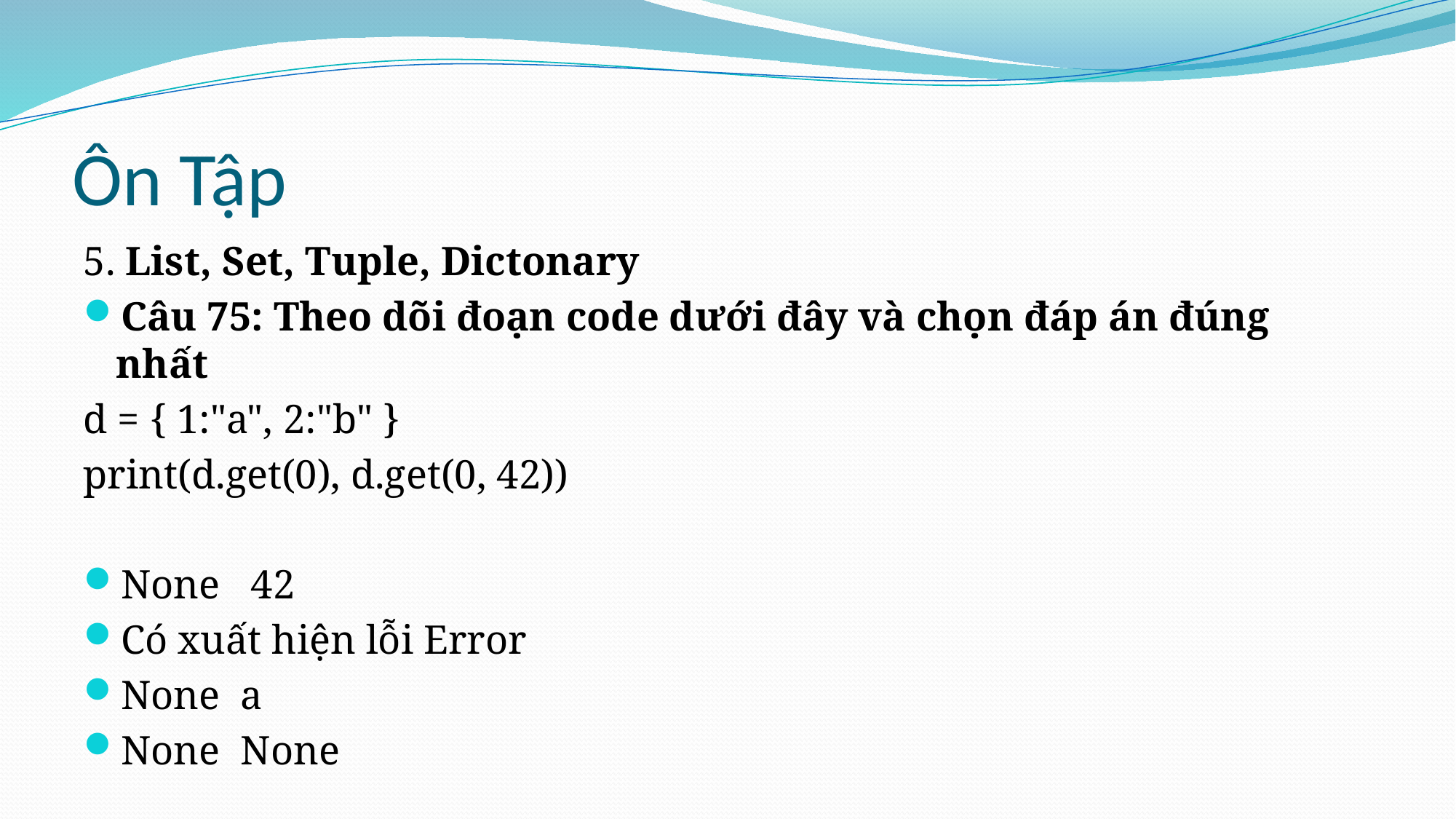

# Ôn Tập
5. List, Set, Tuple, Dictonary
Câu 75: Theo dõi đoạn code dưới đây và chọn đáp án đúng nhất
d = { 1:"a", 2:"b" }
print(d.get(0), d.get(0, 42))

None   42
Có xuất hiện lỗi Error
None  a
None  None